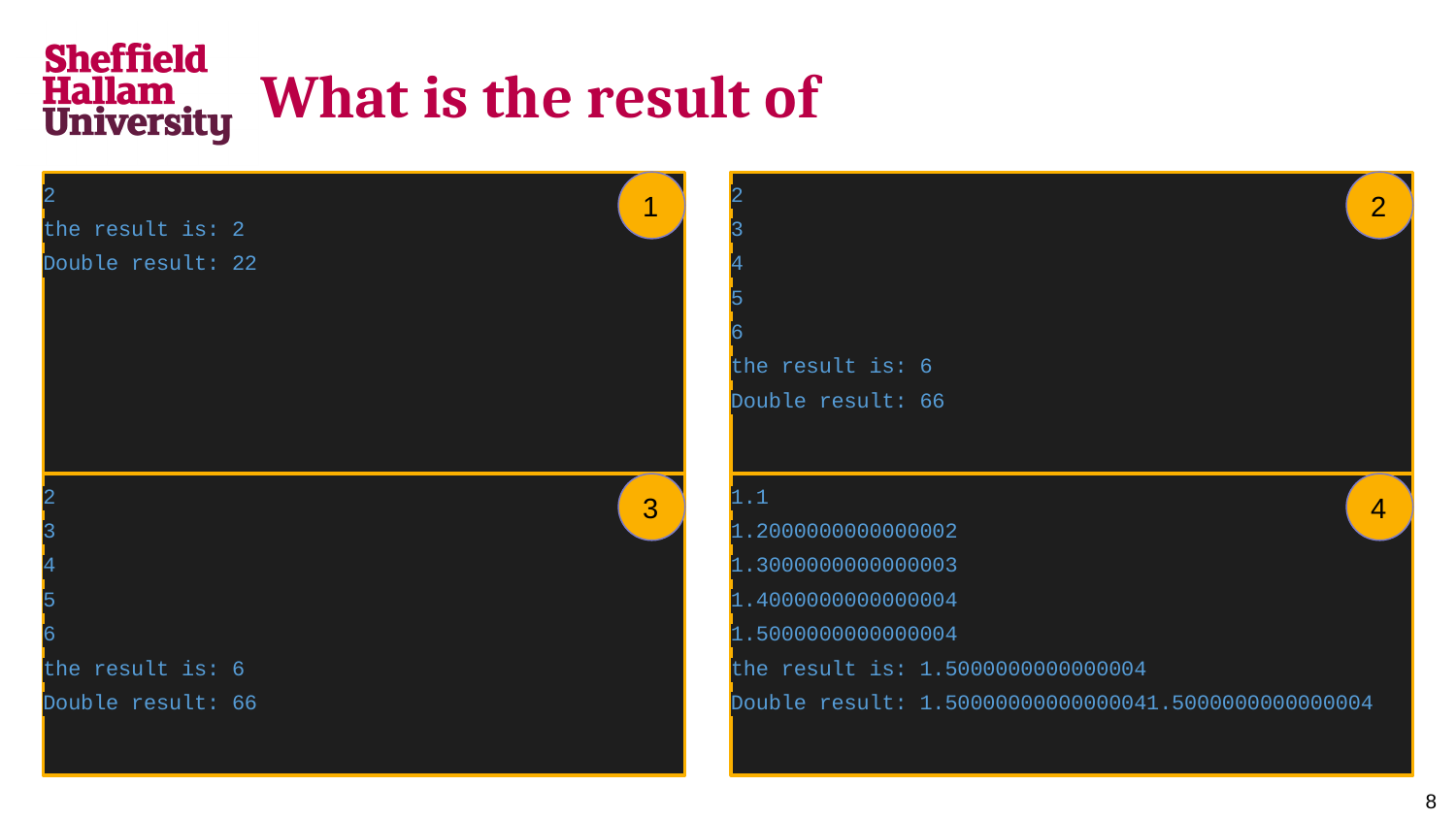

# What is the result of
2
the result is: 2
Double result: 22
1
2
3
4
5
6
the result is: 6
Double result: 66

2
2
3
4
5
6
the result is: 6
Double result: 66

3
1.1
1.2000000000000002
1.3000000000000003
1.4000000000000004
1.5000000000000004
the result is: 1.5000000000000004
Double result: 1.50000000000000041.5000000000000004

4
8